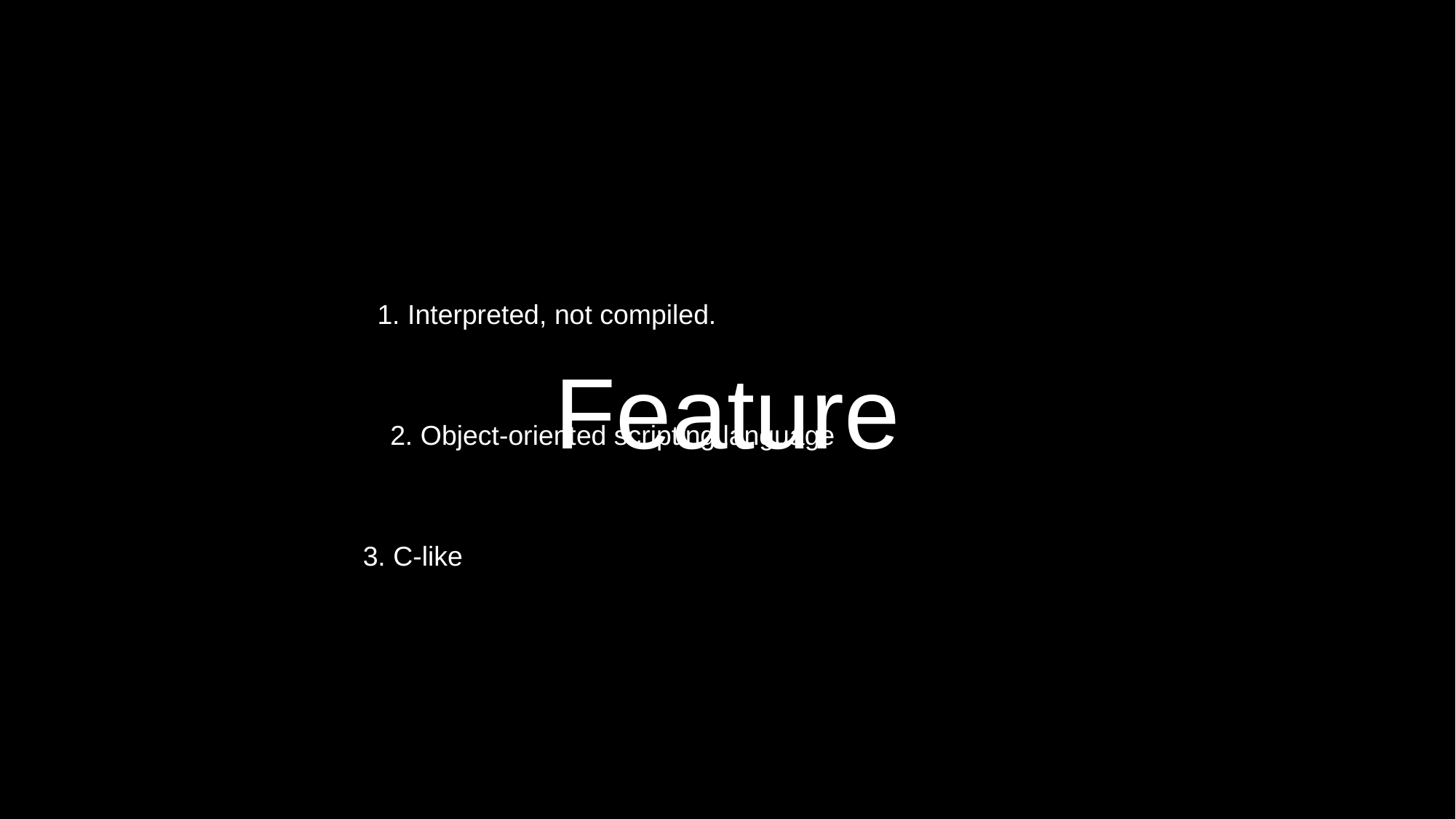

1. Interpreted, not compiled.
Feature
2. Object-oriented scripting language
3. C-like